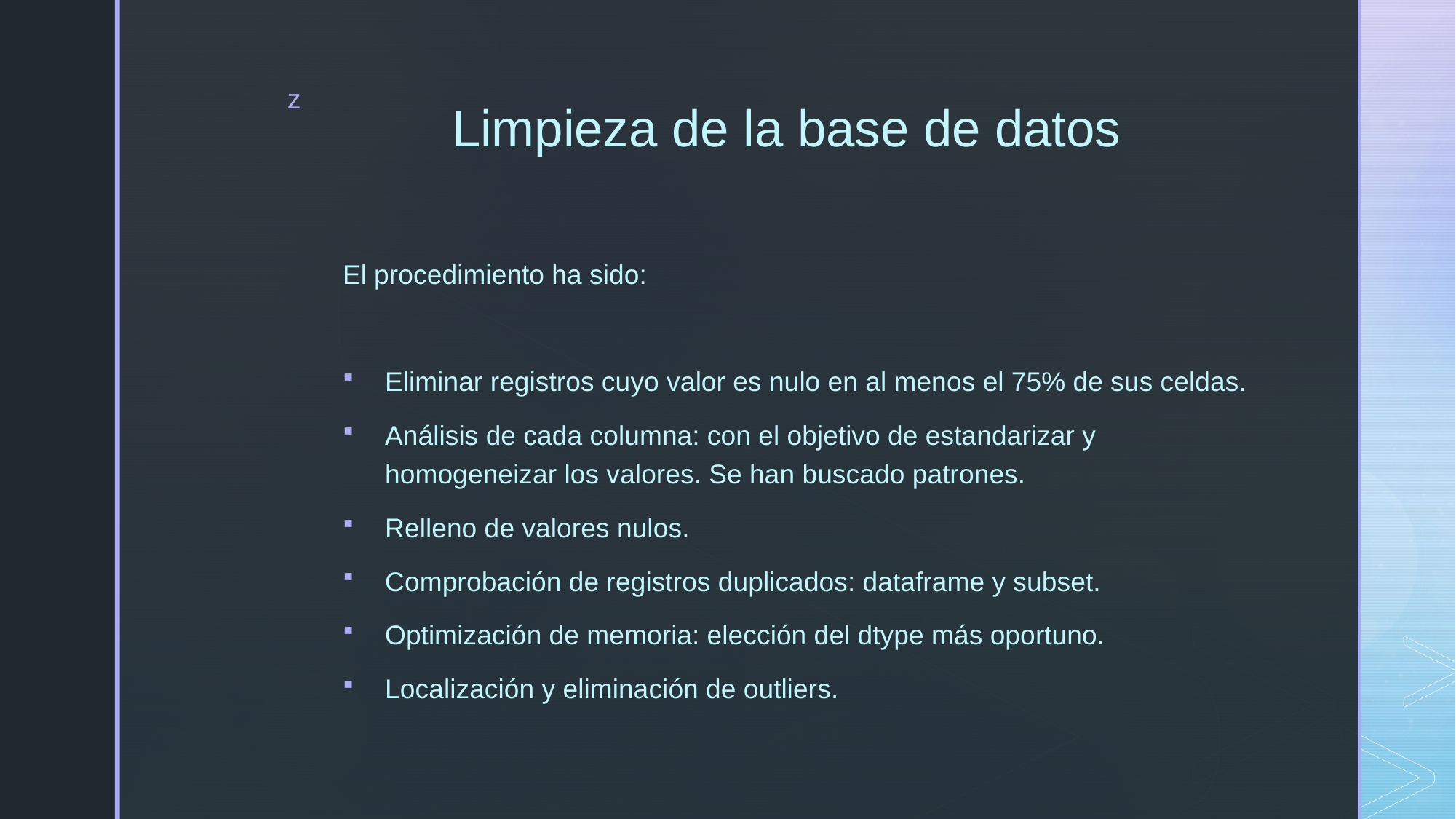

# Limpieza de la base de datos
El procedimiento ha sido:

Eliminar registros cuyo valor es nulo en al menos el 75% de sus celdas.
Análisis de cada columna: con el objetivo de estandarizar y homogeneizar los valores. Se han buscado patrones.
Relleno de valores nulos.
Comprobación de registros duplicados: dataframe y subset.
Optimización de memoria: elección del dtype más oportuno.
Localización y eliminación de outliers.